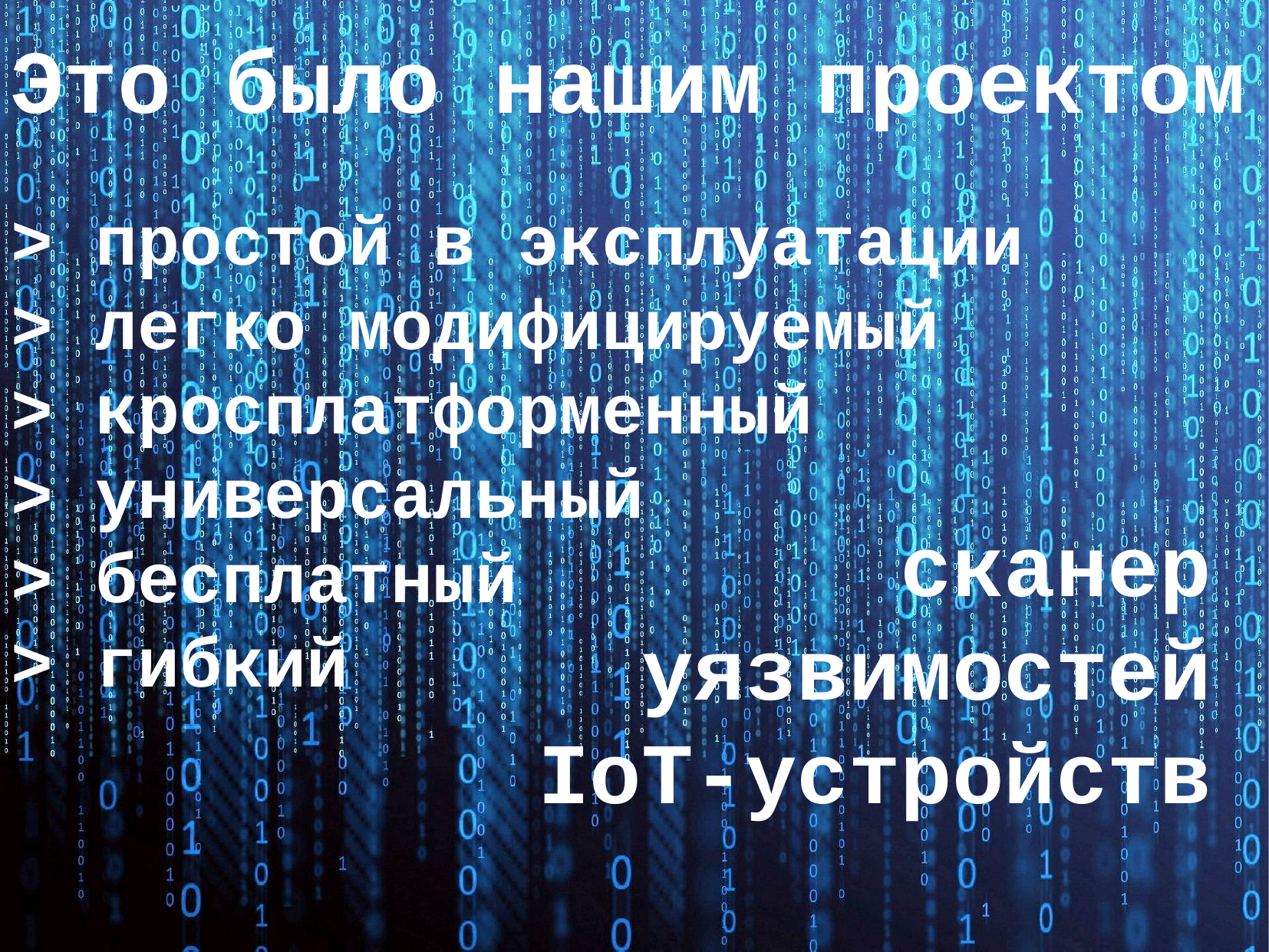

Это было нашим проектом
> простой в эксплуатации
> легко модифицируемый
> кросплатформенный
> универсальный
> бесплатный
> гибкий
сканер
уязвимостей
IoT-устройств